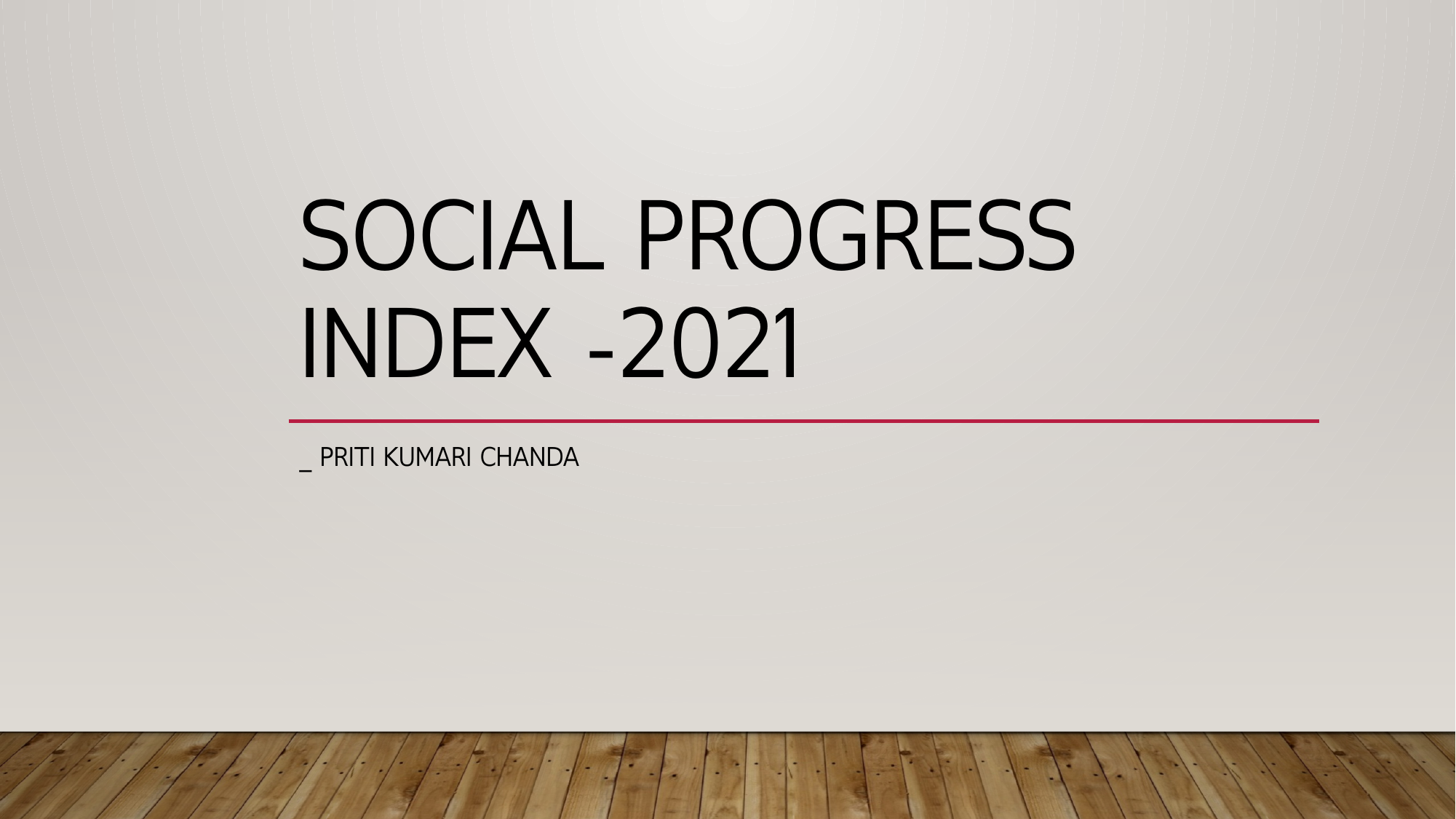

# Social Progress index -2021
_ PRITI KUMARI CHANDA